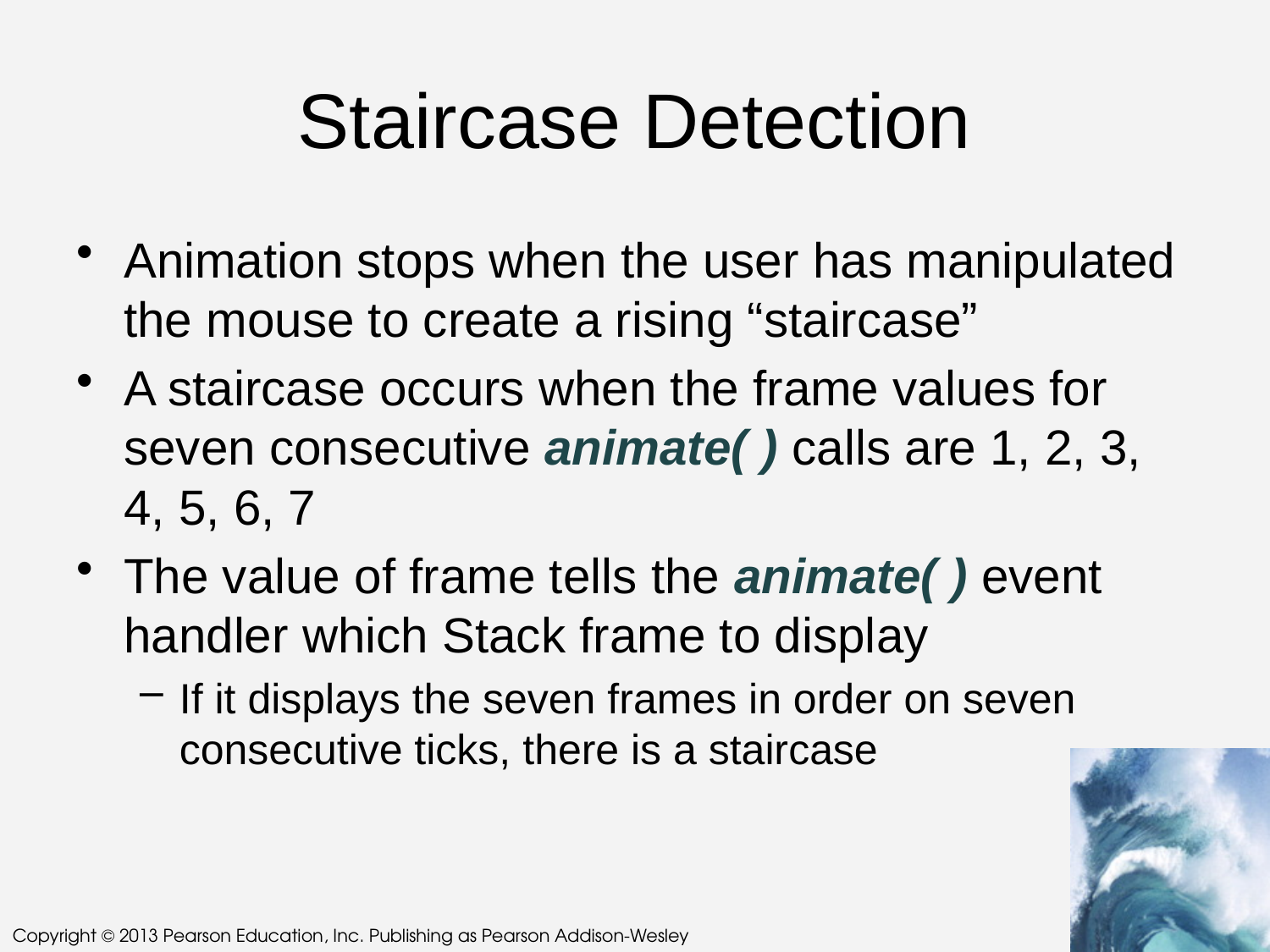

# Staircase Detection
Animation stops when the user has manipulated the mouse to create a rising “staircase”
A staircase occurs when the frame values for seven consecutive animate( ) calls are 1, 2, 3, 4, 5, 6, 7
The value of frame tells the animate( ) event handler which Stack frame to display
If it displays the seven frames in order on seven consecutive ticks, there is a staircase